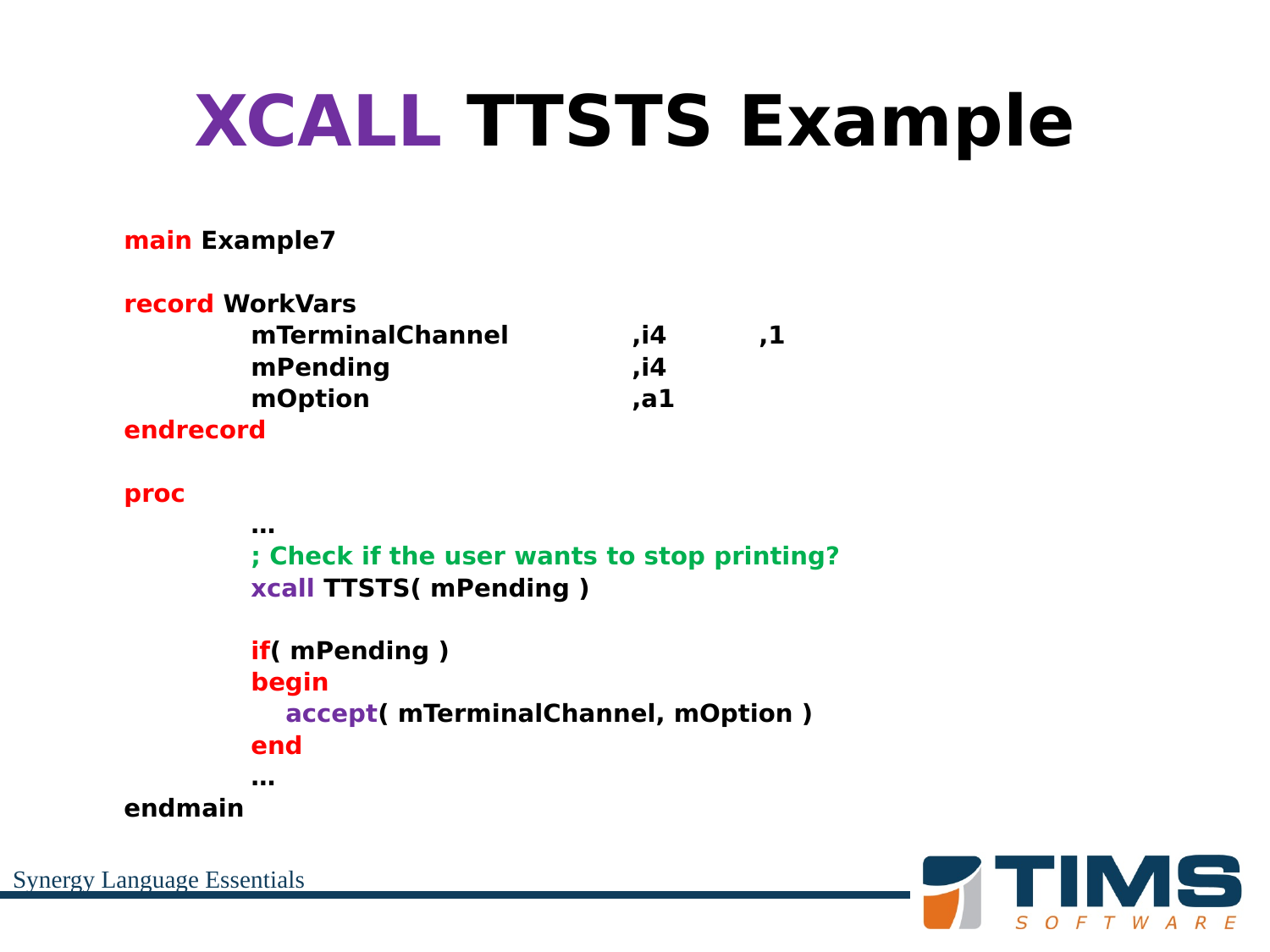

# XCALL TTSTS Example
	main Example7

	record WorkVars
		mTerminalChannel	,i4	,1
		mPending		,i4
		mOption			,a1
	endrecord

	proc
		…
		; Check if the user wants to stop printing?
		xcall TTSTS( mPending )

		if( mPending )
		begin
		    accept( mTerminalChannel, mOption )
		end
		…
	endmain
Synergy Language Essentials